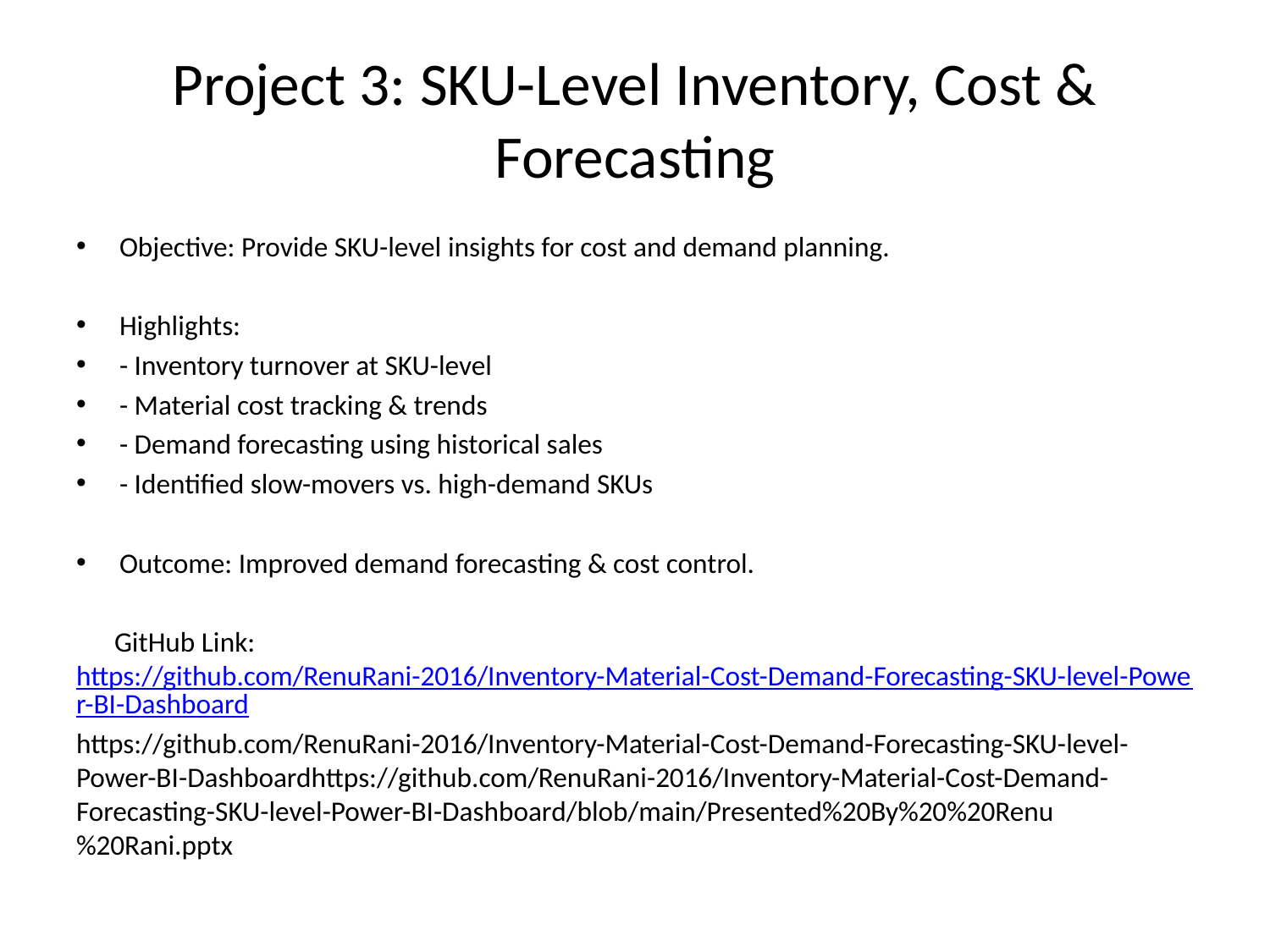

# Project 3: SKU-Level Inventory, Cost & Forecasting
Objective: Provide SKU-level insights for cost and demand planning.

Highlights:
- Inventory turnover at SKU-level
- Material cost tracking & trends
- Demand forecasting using historical sales
- Identified slow-movers vs. high-demand SKUs

Outcome: Improved demand forecasting & cost control.

      GitHub Link: https://github.com/RenuRani-2016/Inventory-Material-Cost-Demand-Forecasting-SKU-level-Power-BI-Dashboard
https://github.com/RenuRani-2016/Inventory-Material-Cost-Demand-Forecasting-SKU-level-Power-BI-Dashboardhttps://github.com/RenuRani-2016/Inventory-Material-Cost-Demand-Forecasting-SKU-level-Power-BI-Dashboard/blob/main/Presented%20By%20%20Renu%20Rani.pptx